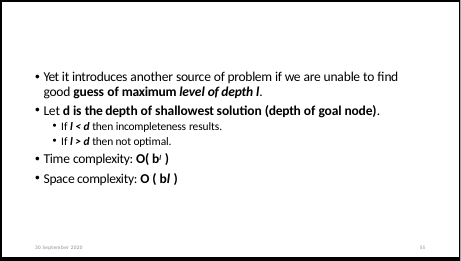

Yet it introduces another source of problem if we are unable to find  good guess of maximum level of depth l.
Let d is the depth of shallowest solution (depth of goal node).
If l < d then incompleteness results.
If l > d then not optimal.
Time complexity: O( bl )
Space complexity: O ( bl )
30 September 2020
55